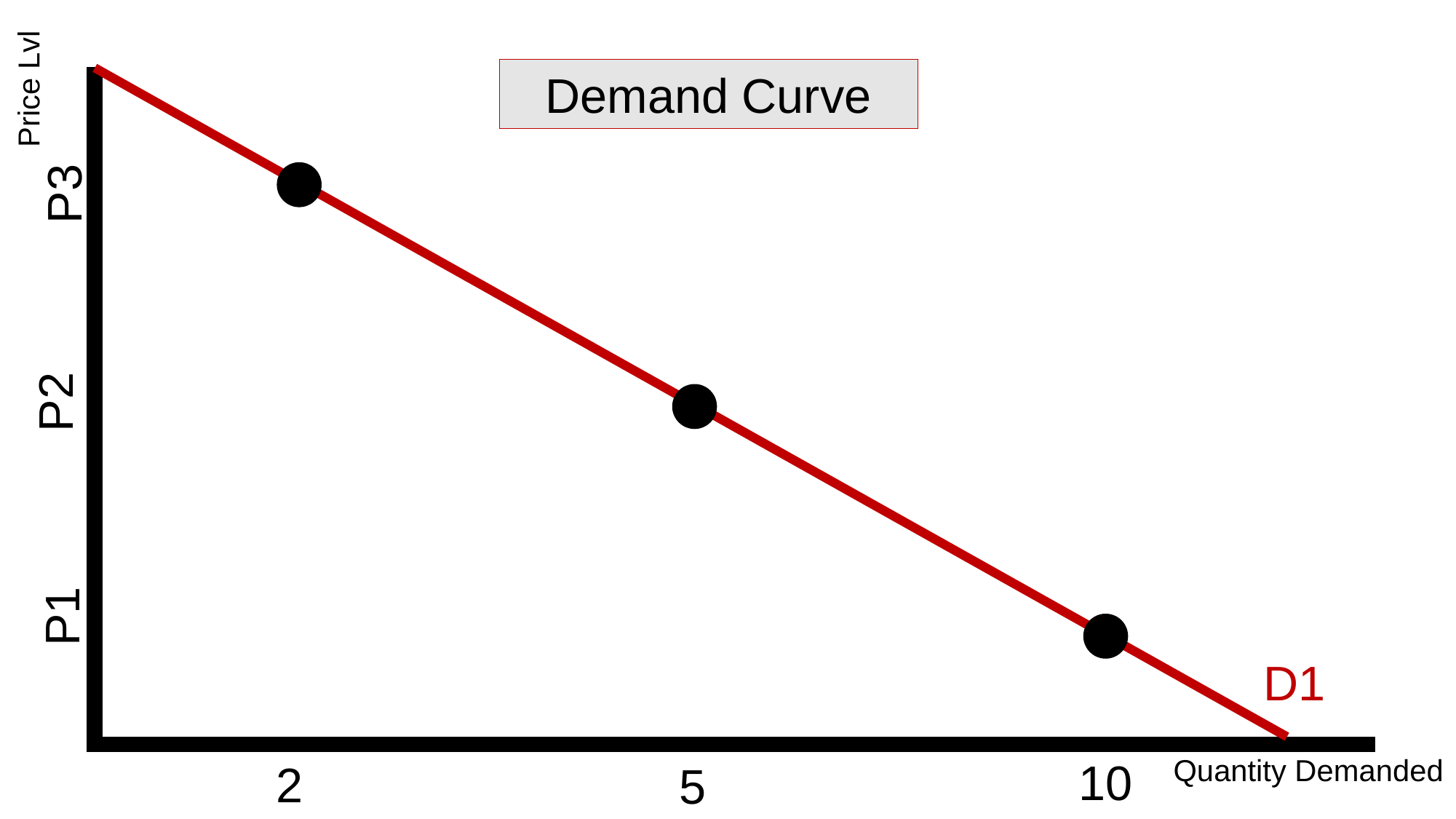

Demand Curve
Price Lvl

P3

P2

P1

D1
Quantity Demanded
10
2
5